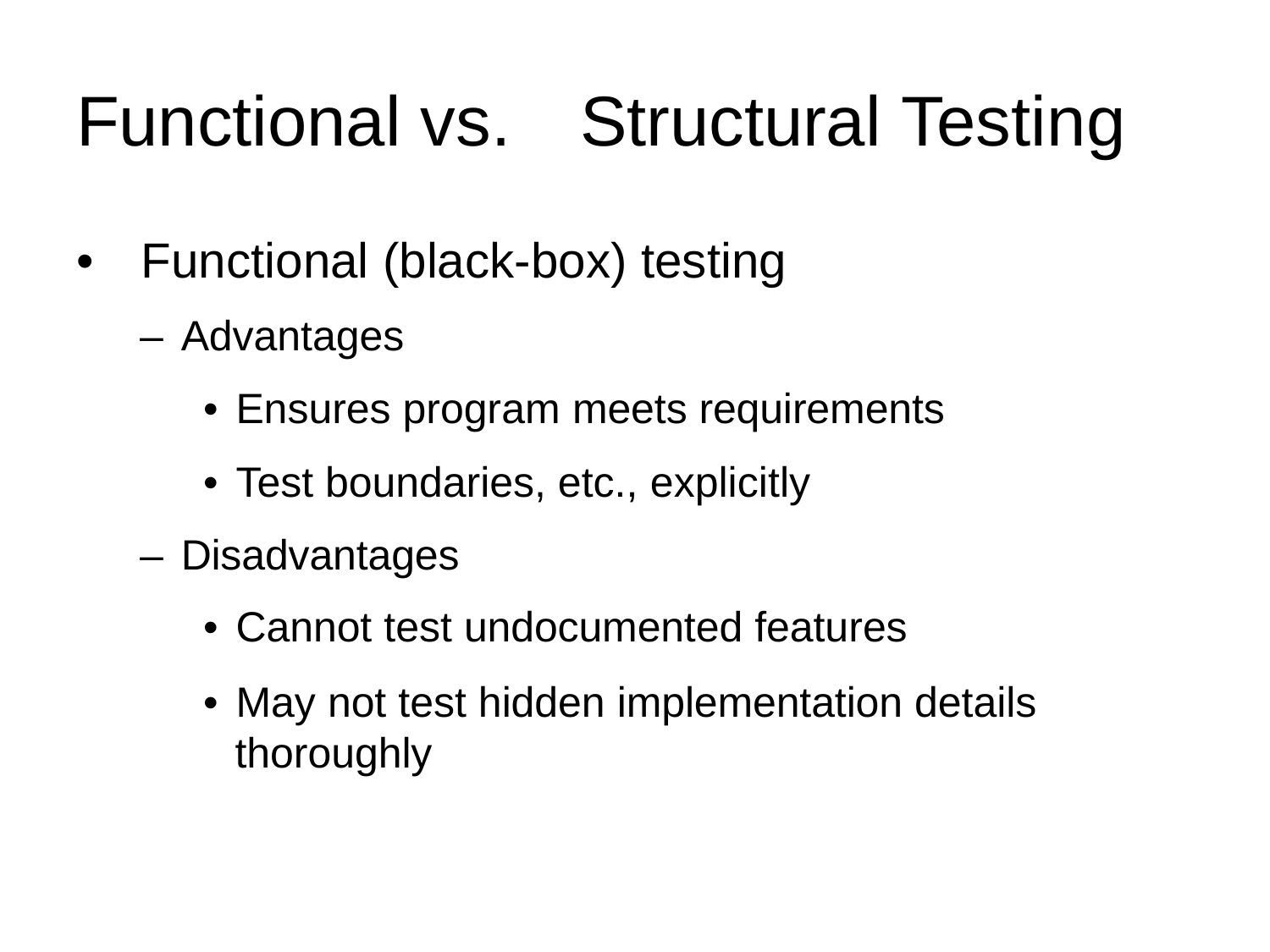

# Functional vs.	Structural Testing
• 	Functional (black-box) testing
–  Advantages
•  Ensures program meets requirements
•  Test boundaries, etc., explicitly
–  Disadvantages
•  Cannot test undocumented features
•  May not test hidden implementation details  thoroughly